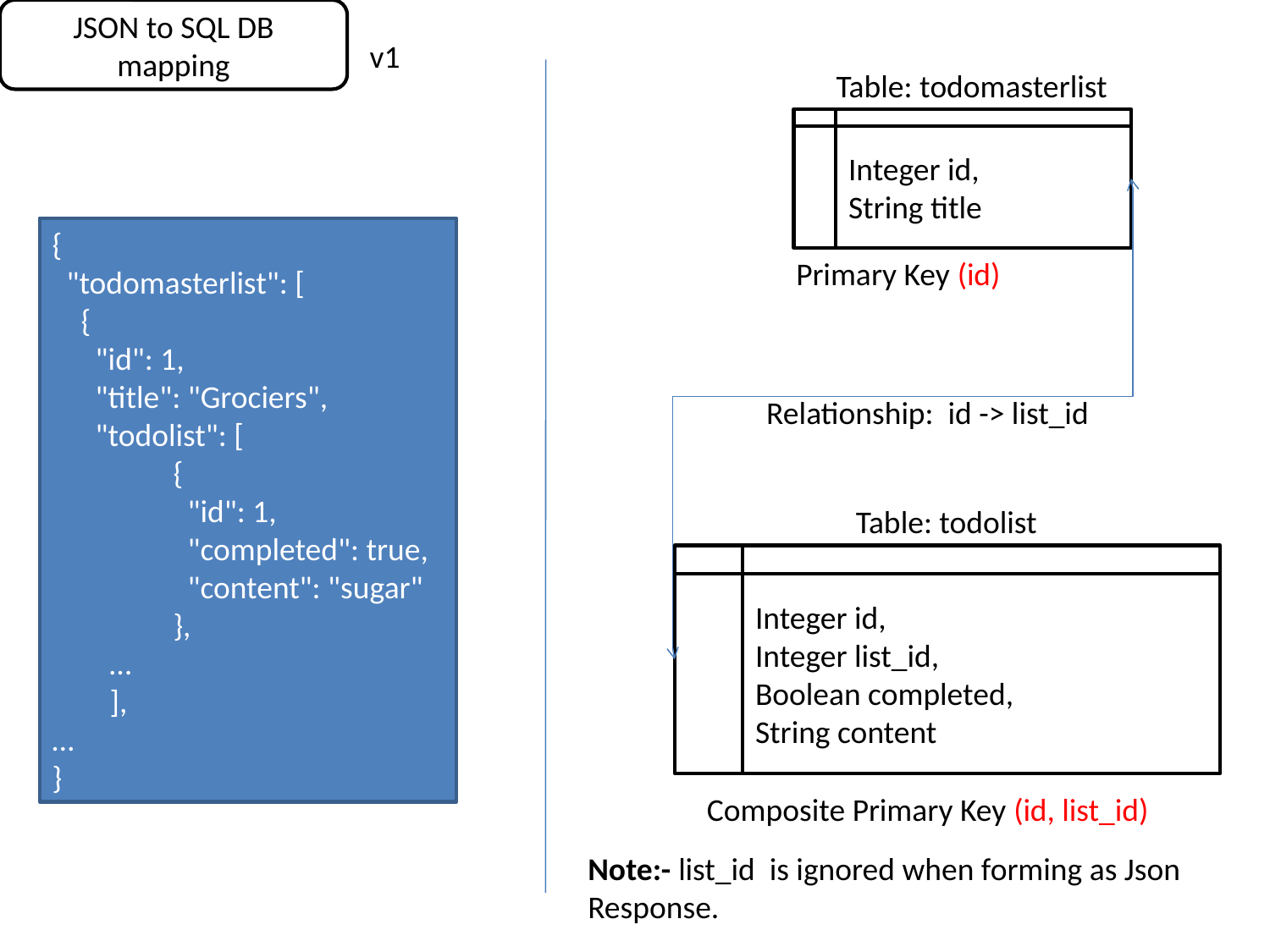

JSON to SQL DB mapping
v1
Table: todomasterlist
Integer id,
String title
{
  "todomasterlist": [
    {
      "id": 1,
      "title": "Grociers",
      "todolist": [
        {
          "id": 1,
          "completed": true,
          "content": "sugar"
        },
        …
        ],
…
}
Primary Key (id)
Relationship:  id -> list_id
Table: todolist
Integer id,
Integer list_id,
Boolean completed,
String content
Composite Primary Key (id, list_id)
Note:- list_id  is ignored when forming as Json Response.